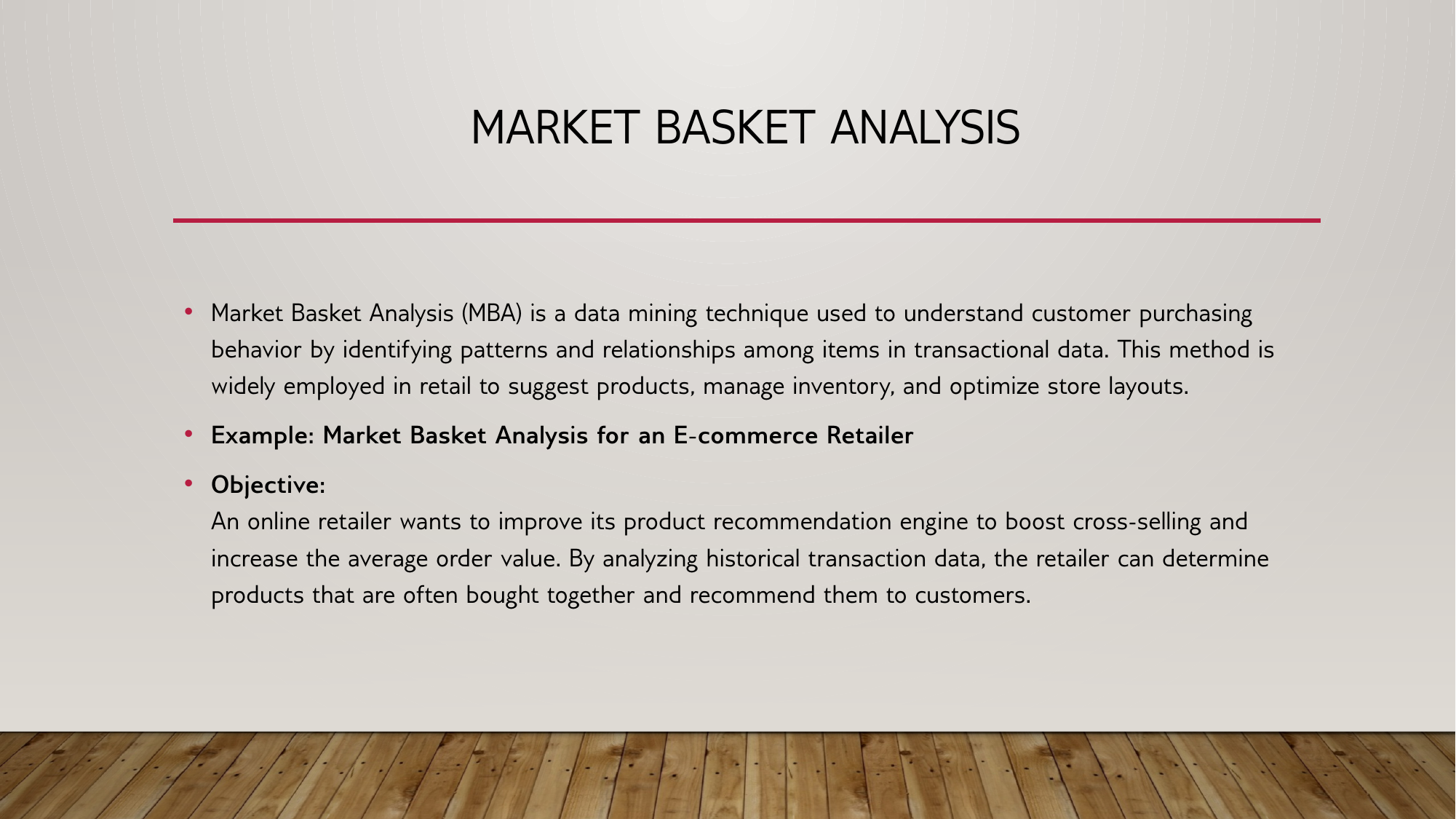

# Market basket analysis

Market Basket Analysis (MBA) is a data mining technique used to understand customer purchasing behavior by identifying patterns and relationships among items in transactional data. This method is widely employed in retail to suggest products, manage inventory, and optimize store layouts.
Example: Market Basket Analysis for an E-commerce Retailer
Objective:
An online retailer wants to improve its product recommendation engine to boost cross-selling and increase the average order value. By analyzing historical transaction data, the retailer can determine products that are often bought together and recommend them to customers.